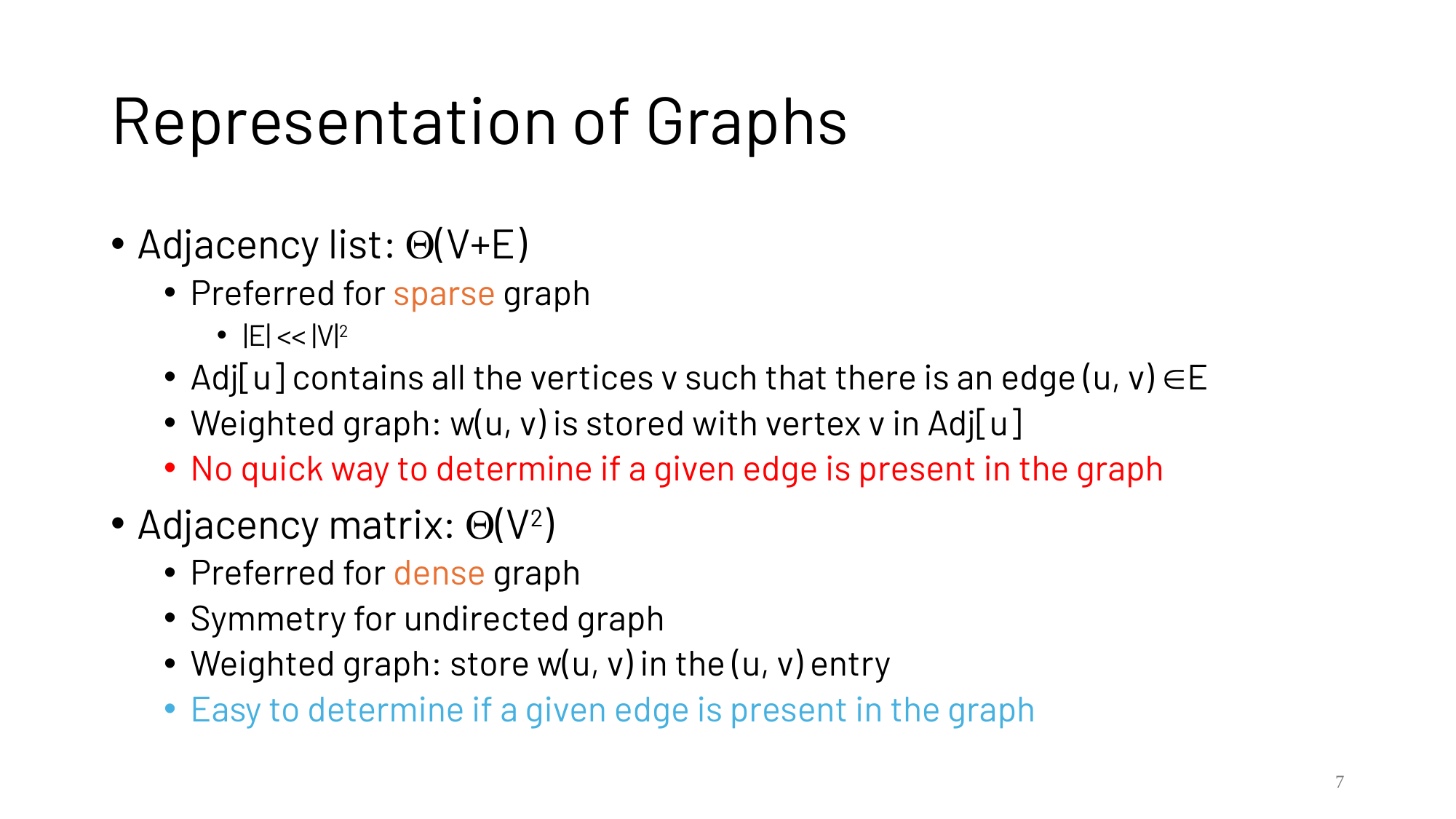

# Representation of Graphs
Adjacency list: Θ(V+E)
Preferred for sparse graph
|E| << |V|2
Adj[u] contains all the vertices v such that there is an edge (u, v) ∈E
Weighted graph: w(u, v) is stored with vertex v in Adj[u]
No quick way to determine if a given edge is present in the graph
Adjacency matrix: Θ(V2)
Preferred for dense graph
Symmetry for undirected graph
Weighted graph: store w(u, v) in the (u, v) entry
Easy to determine if a given edge is present in the graph

7